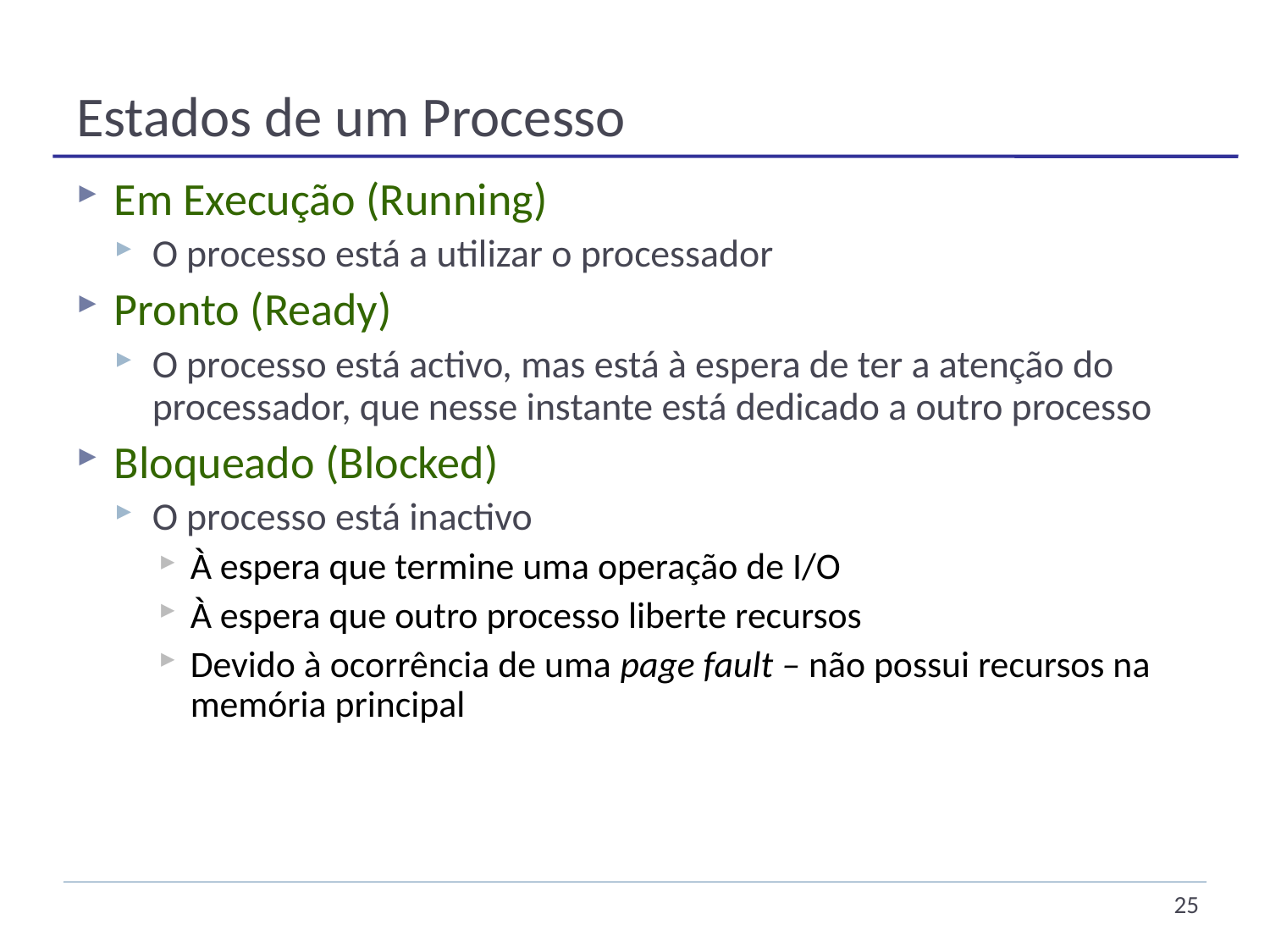

# Estados de um Processo
Em Execução (Running)
O processo está a utilizar o processador
Pronto (Ready)
O processo está activo, mas está à espera de ter a atenção do processador, que nesse instante está dedicado a outro processo
Bloqueado (Blocked)
O processo está inactivo
À espera que termine uma operação de I/O
À espera que outro processo liberte recursos
Devido à ocorrência de uma page fault – não possui recursos na memória principal

25